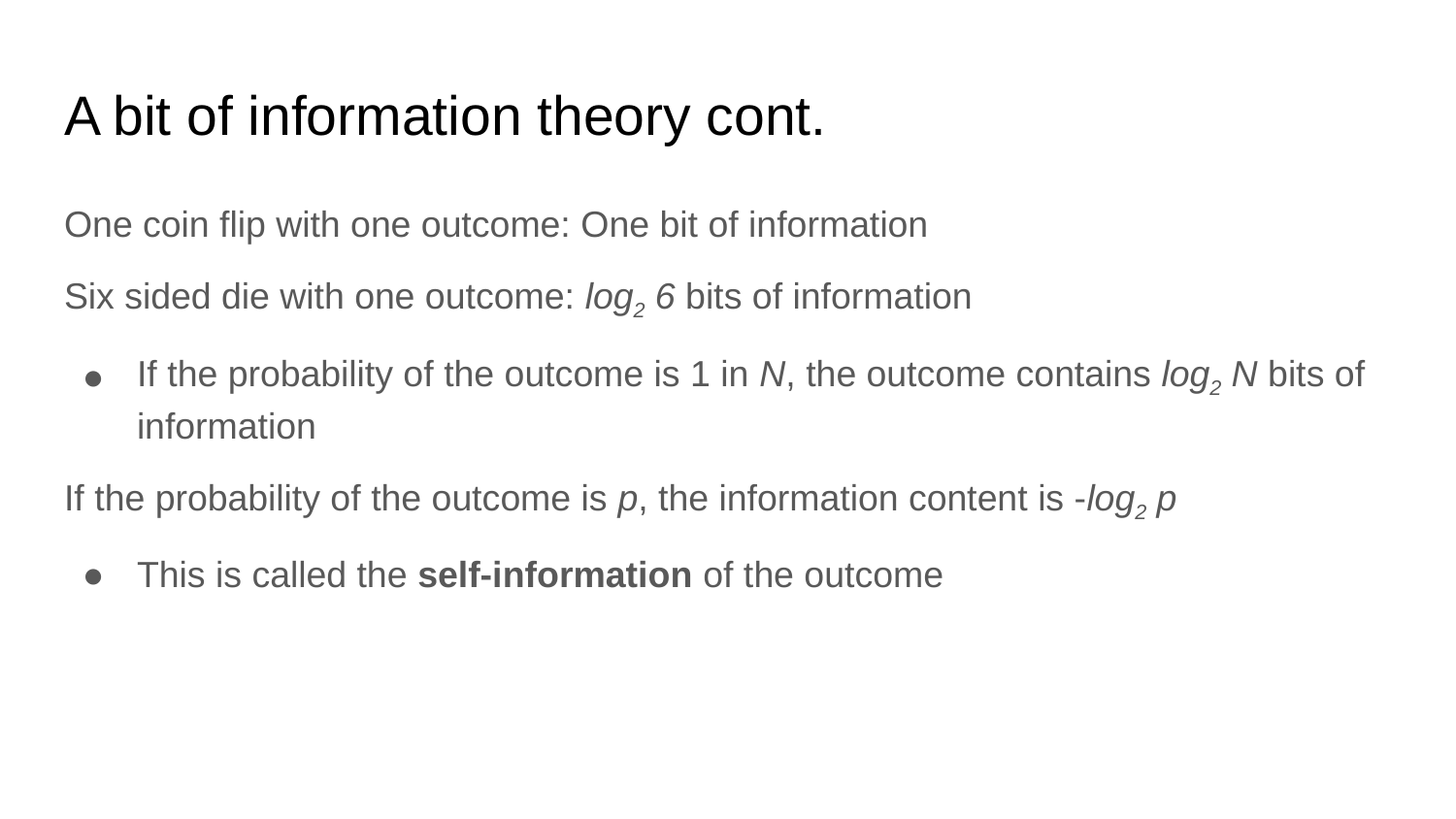

# A bit of information theory cont.
One coin flip with one outcome: One bit of information
Six sided die with one outcome: log2 6 bits of information
If the probability of the outcome is 1 in N, the outcome contains log2 N bits of information
If the probability of the outcome is p, the information content is -log2 p
This is called the self-information of the outcome